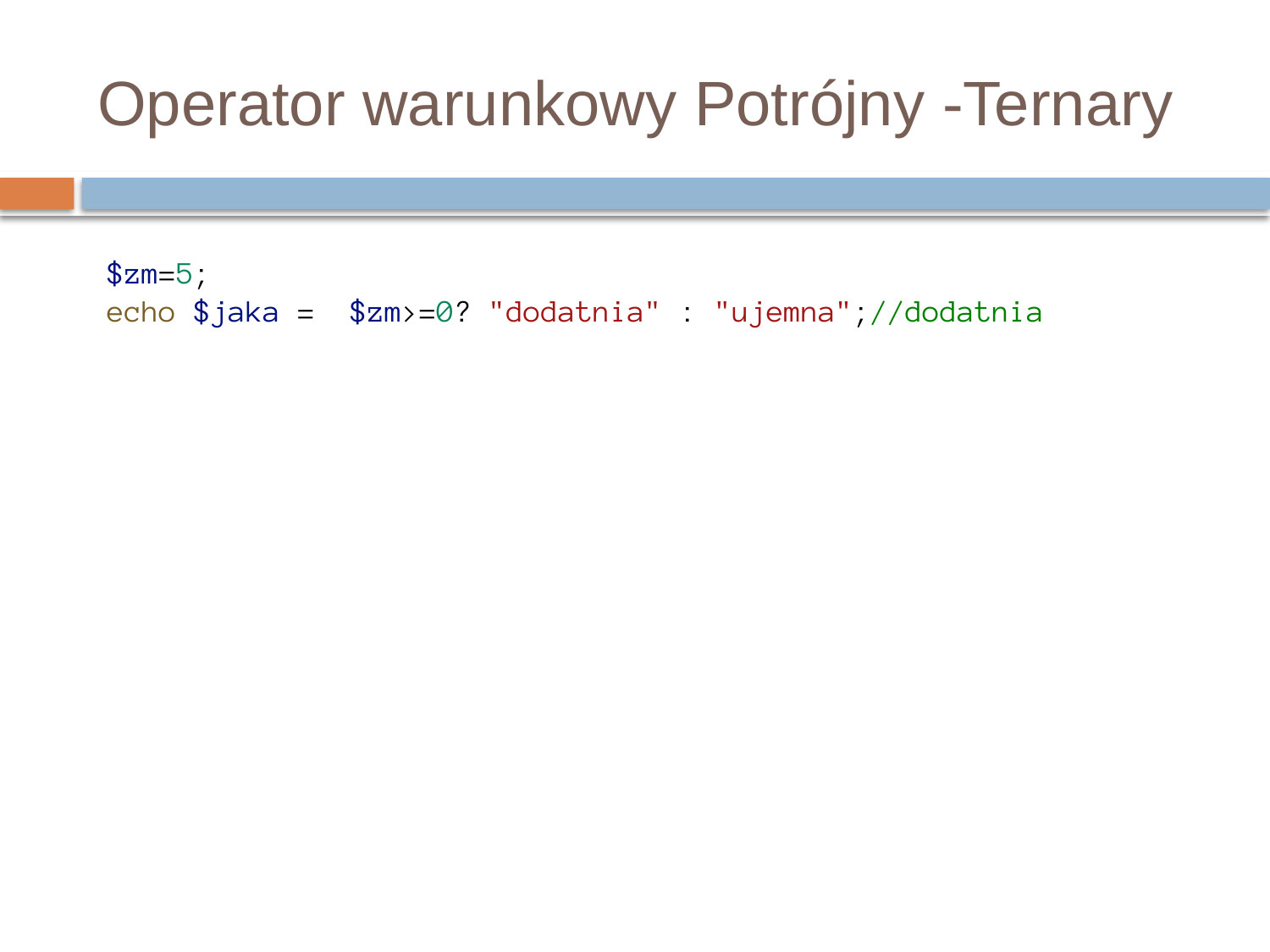

# Operator warunkowy Potrójny -Ternary
$zm=5;
echo $jaka =  $zm>=0? "dodatnia" : "ujemna";//dodatnia
|  |  |
| --- | --- |